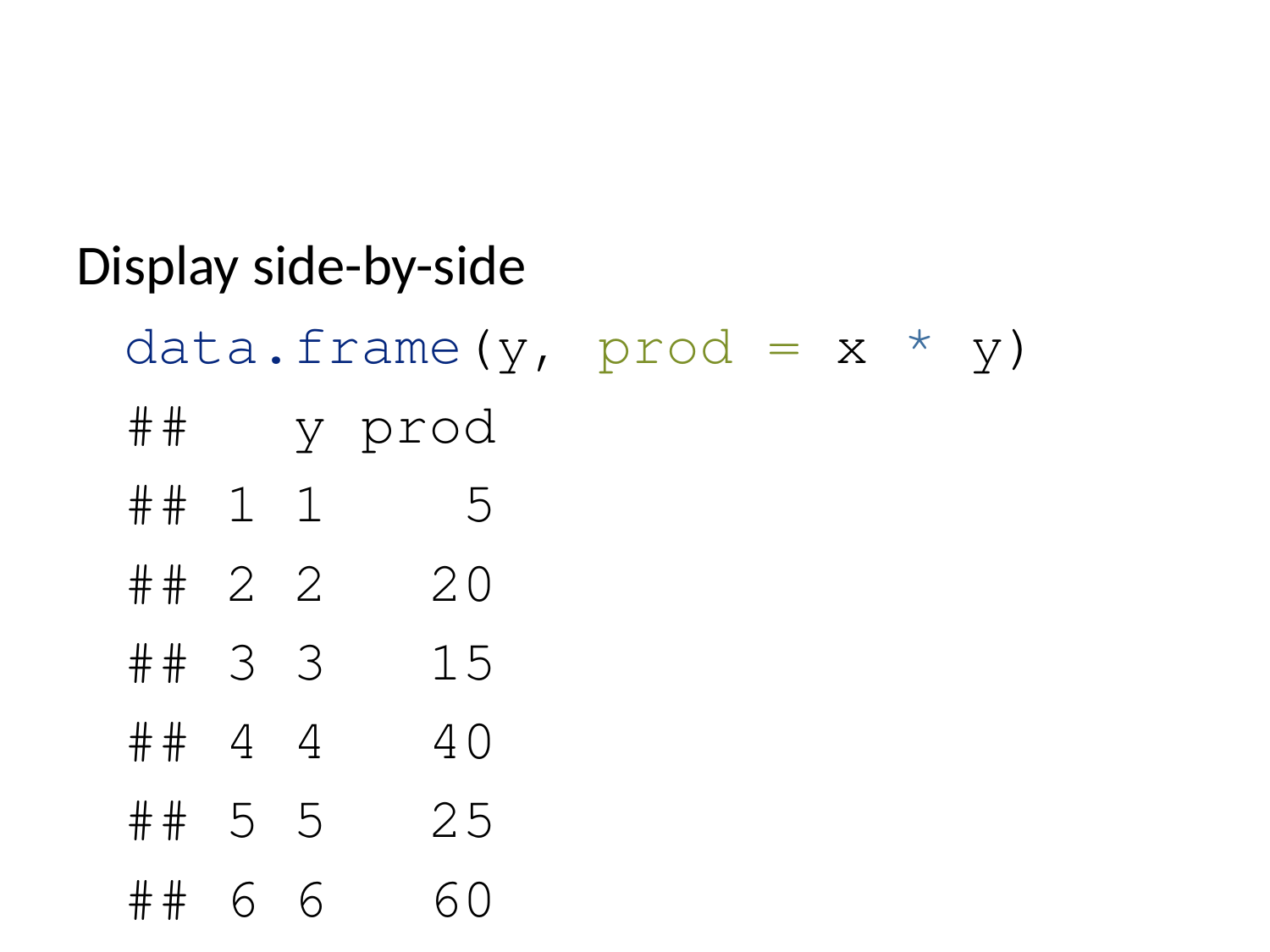

Display side-by-side
data.frame(y, prod = x * y)
##   y prod
## 1 1    5
## 2 2   20
## 3 3   15
## 4 4   40
## 5 5   25
## 6 6   60
## 7 7   35
## 8 8   80